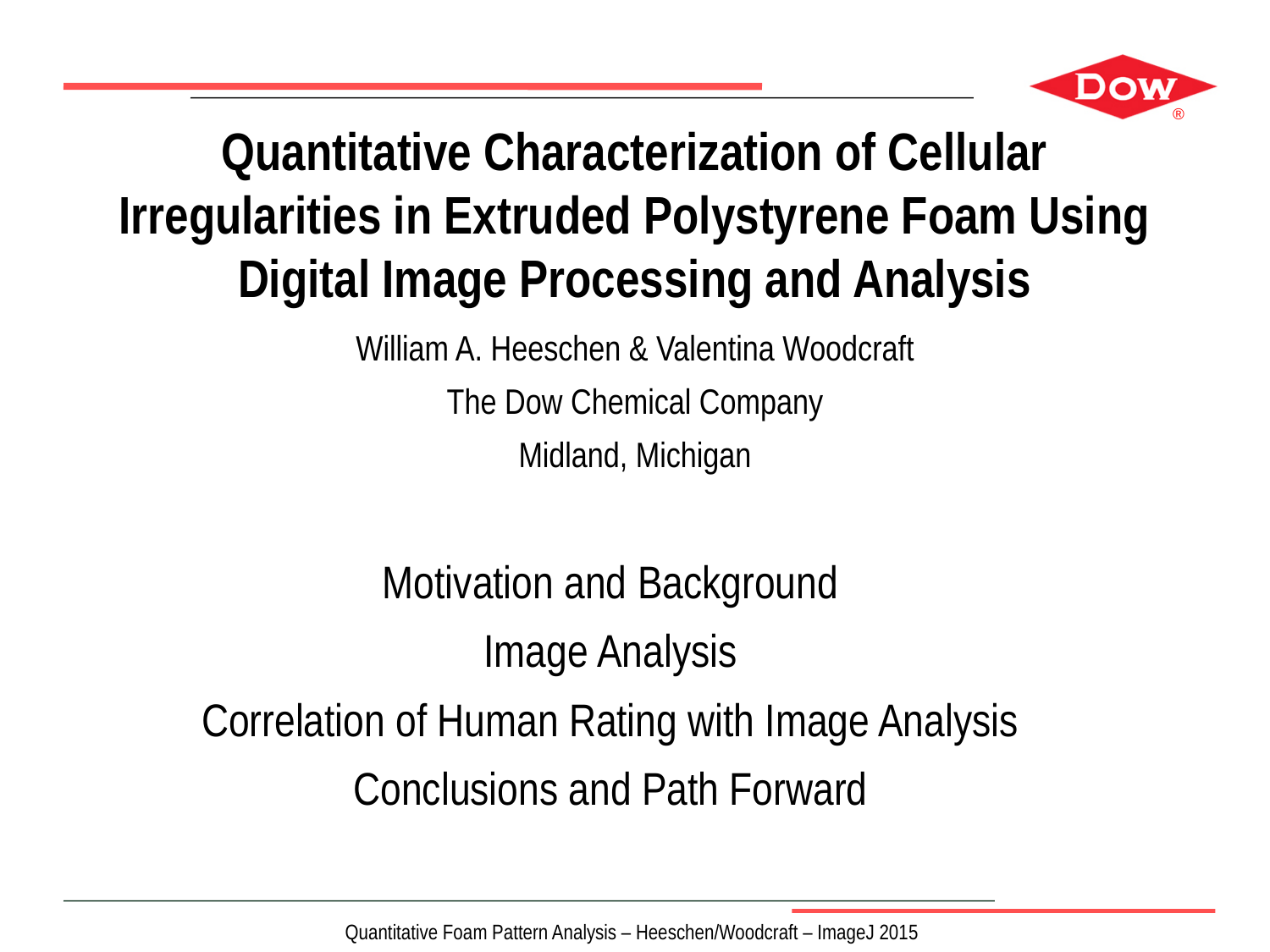

# Quantitative Characterization of Cellular Irregularities in Extruded Polystyrene Foam Using Digital Image Processing and Analysis
William A. Heeschen & Valentina Woodcraft
The Dow Chemical Company
Midland, Michigan
Motivation and Background
Image Analysis
Correlation of Human Rating with Image Analysis
Conclusions and Path Forward
Quantitative Foam Pattern Analysis – Heeschen/Woodcraft – ImageJ 2015